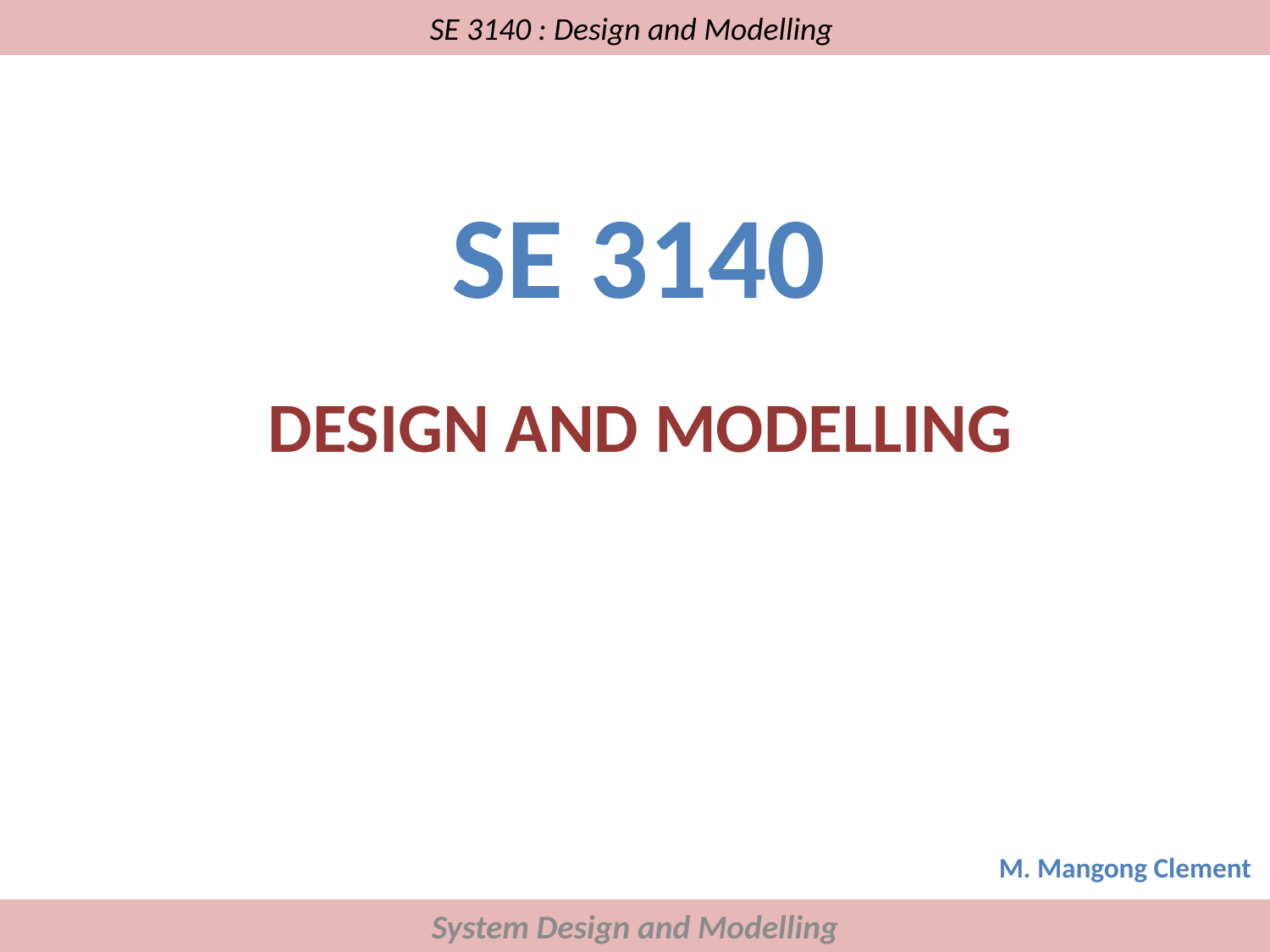

# SE 3140 : Design and Modelling
SE 3140

DESIGN AND MODELLING
M. Mangong Clement

System Design and Modelling